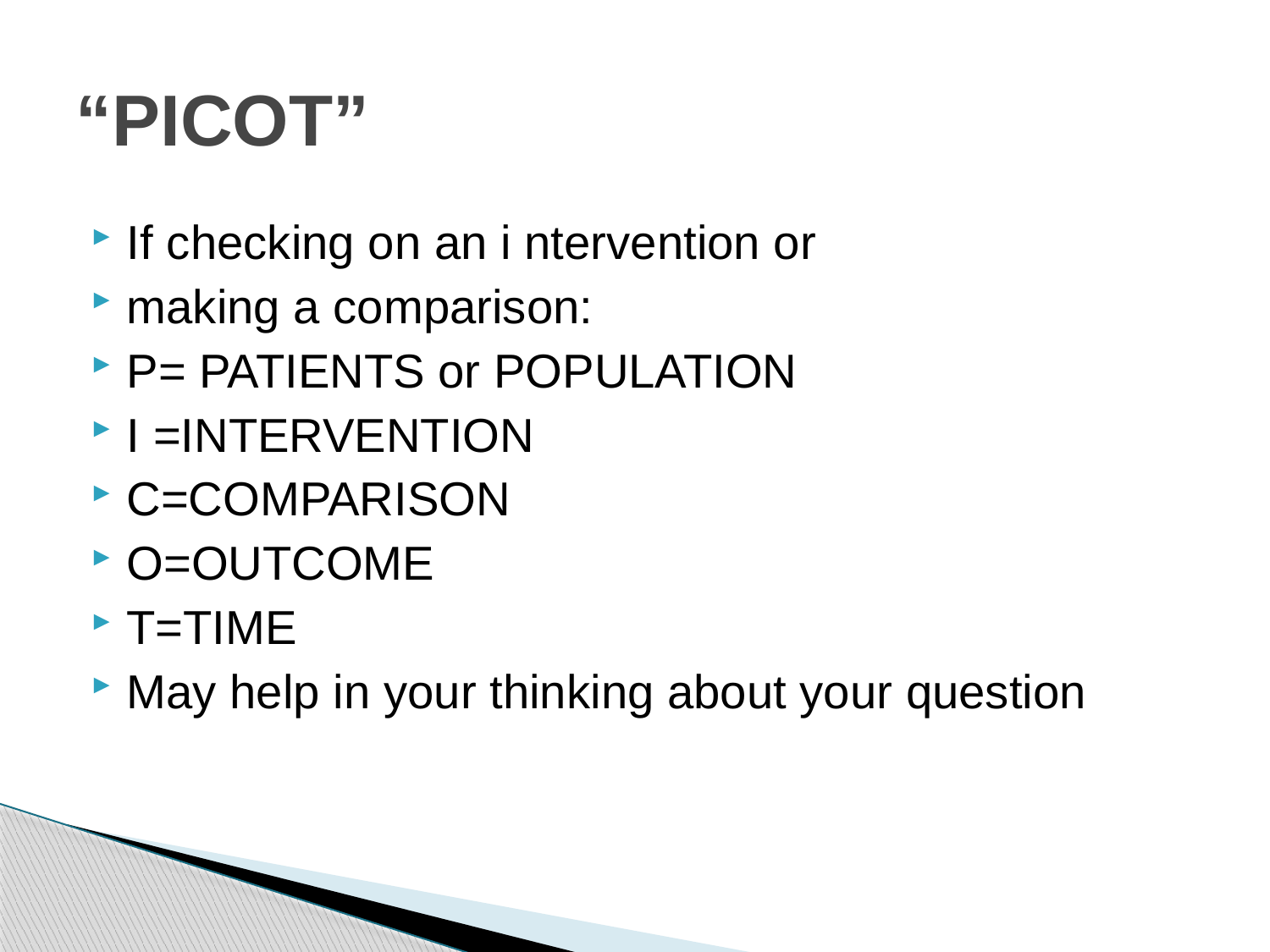

# “PICOT”
If checking on an i ntervention or
making a comparison:
P= PATIENTS or POPULATION
I =INTERVENTION
C=COMPARISON
O=OUTCOME
T=TIME
May help in your thinking about your question